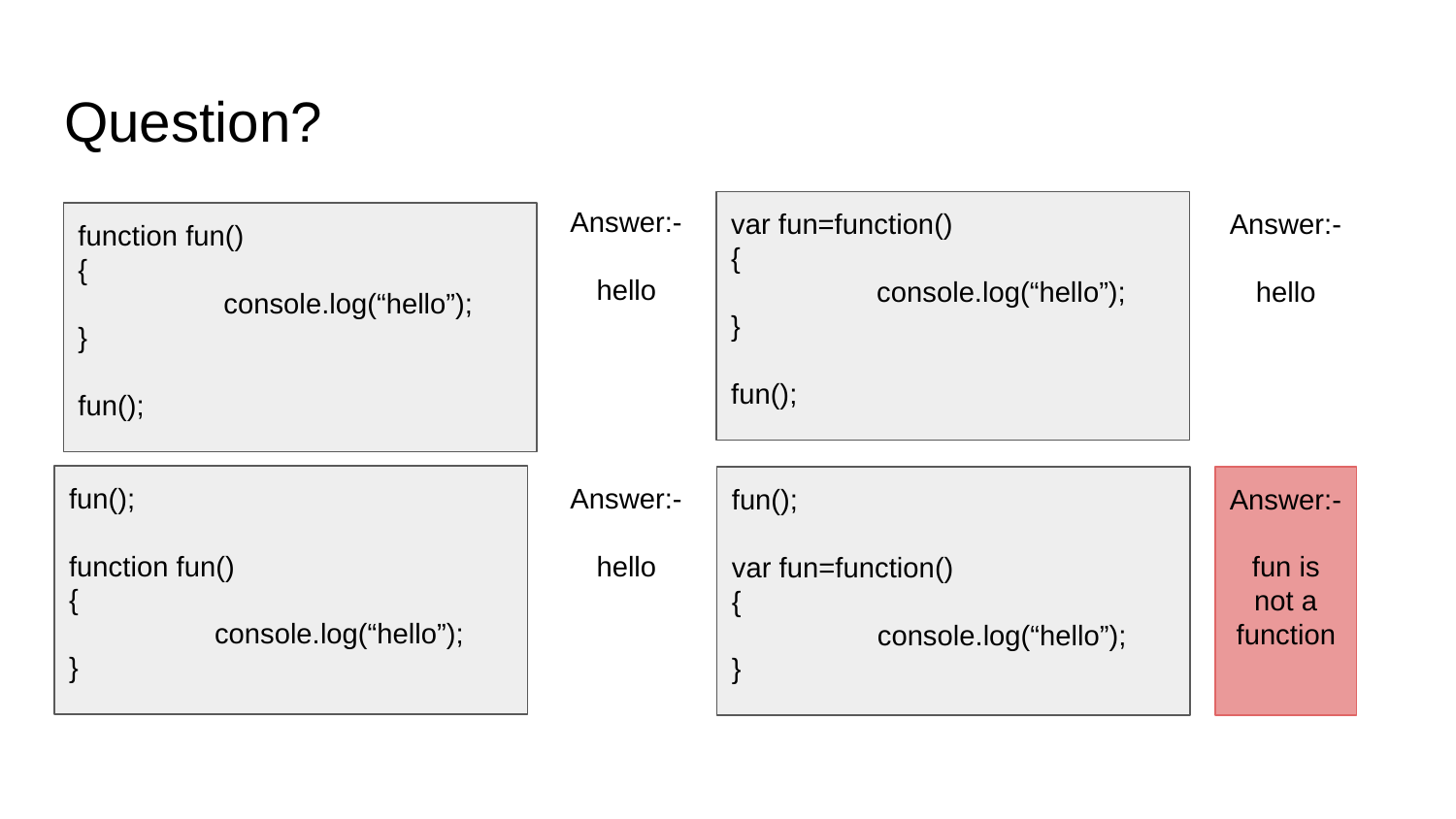

# Question?

Answer:-

hello
var fun=function()
{
	console.log(“hello”);
}

fun();
Answer:-

hello
function fun()
{
	console.log(“hello”);
}

fun();
fun();

function fun()
{
	console.log(“hello”);
}
Answer:-

hello
Answer:-

fun is not a function
fun();

var fun=function()
{
	console.log(“hello”);
}